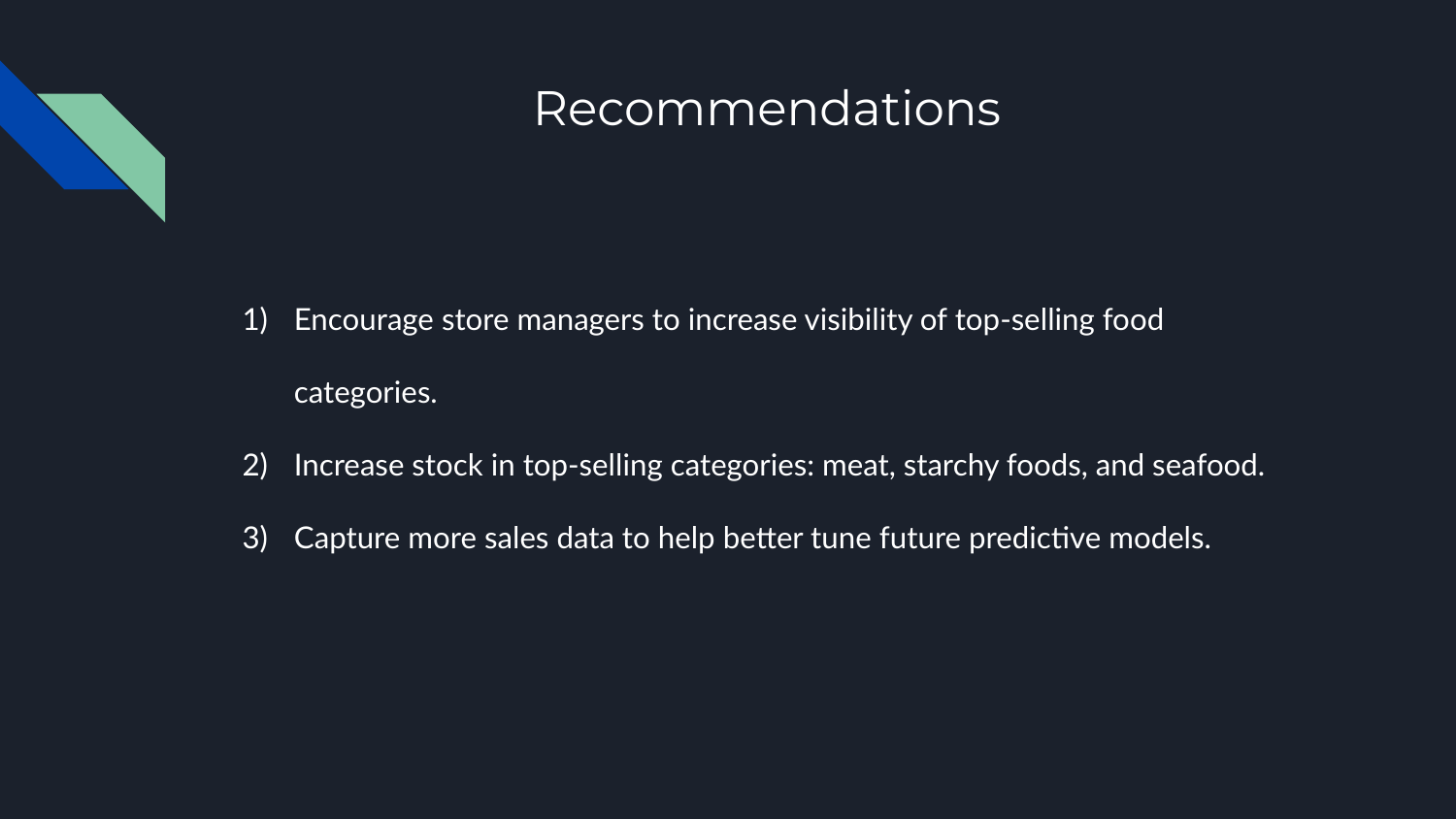

# Recommendations
Encourage store managers to increase visibility of top-selling food categories.
Increase stock in top-selling categories: meat, starchy foods, and seafood.
Capture more sales data to help better tune future predictive models.